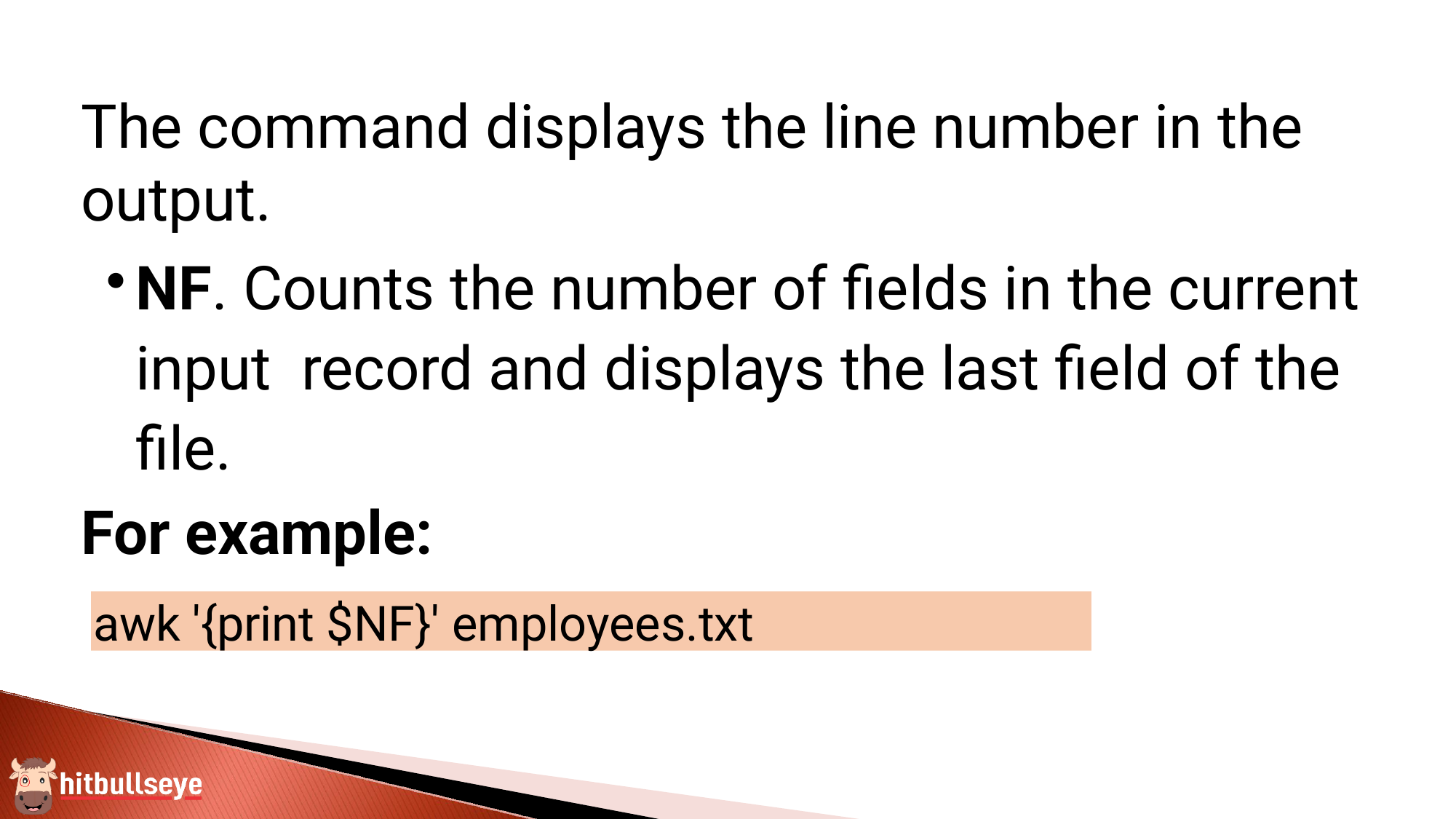

The command displays the line number in the output.
NF. Counts the number of fields in the current input  record and displays the last field of the file.
For example:

awk '{print $NF}' employees.txt